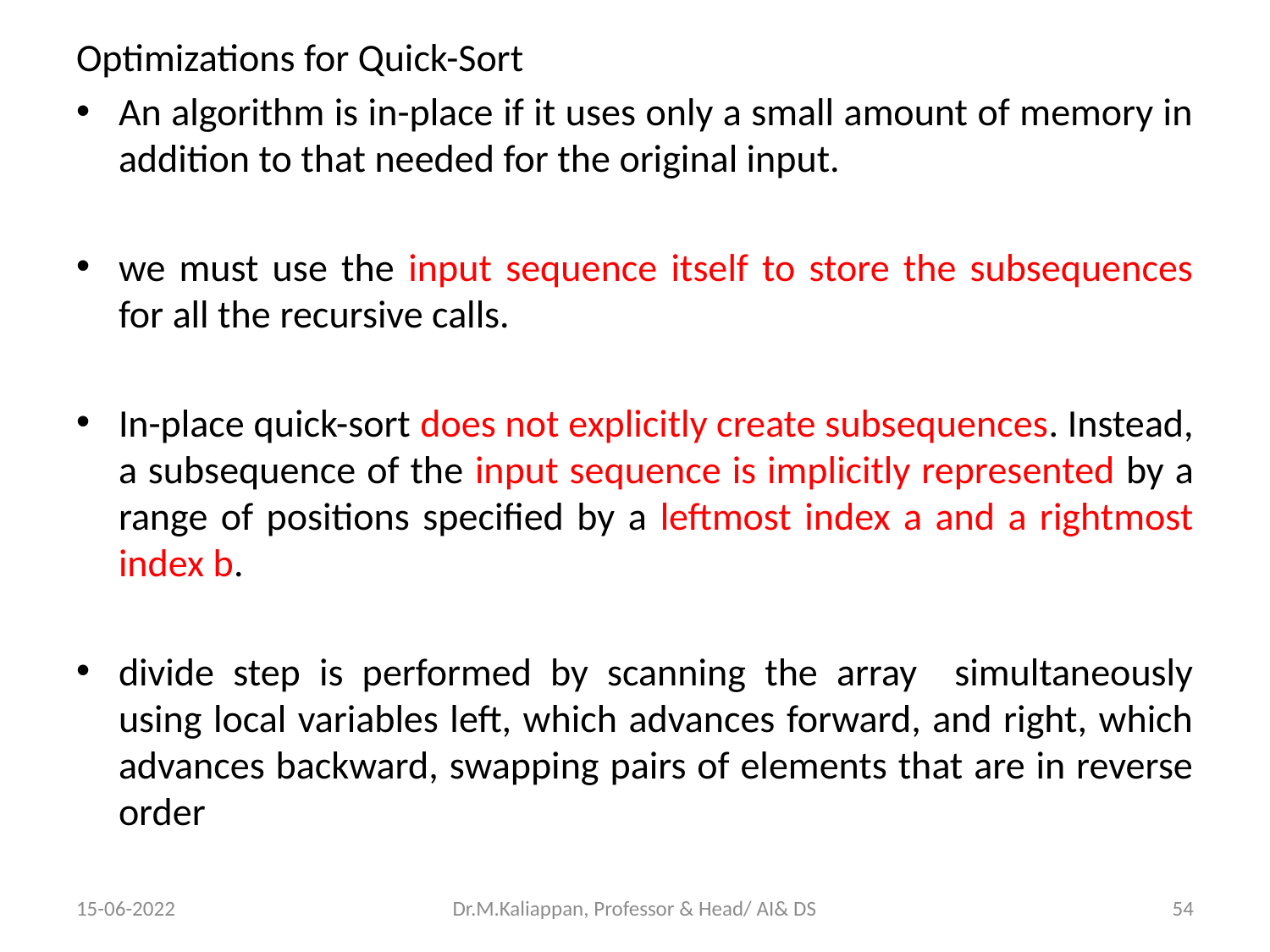

Optimizations for Quick-Sort
An algorithm is in-place if it uses only a small amount of memory in addition to that needed for the original input.

we must use the input sequence itself to store the subsequences for all the recursive calls.

In-place quick-sort does not explicitly create subsequences. Instead, a subsequence of the input sequence is implicitly represented by a range of positions specified by a leftmost index a and a rightmost index b.

divide step is performed by scanning the array  simultaneously using local variables left, which advances forward, and right, which advances backward, swapping pairs of elements that are in reverse order
15-06-2022
Dr.M.Kaliappan, Professor & Head/ AI& DS
54